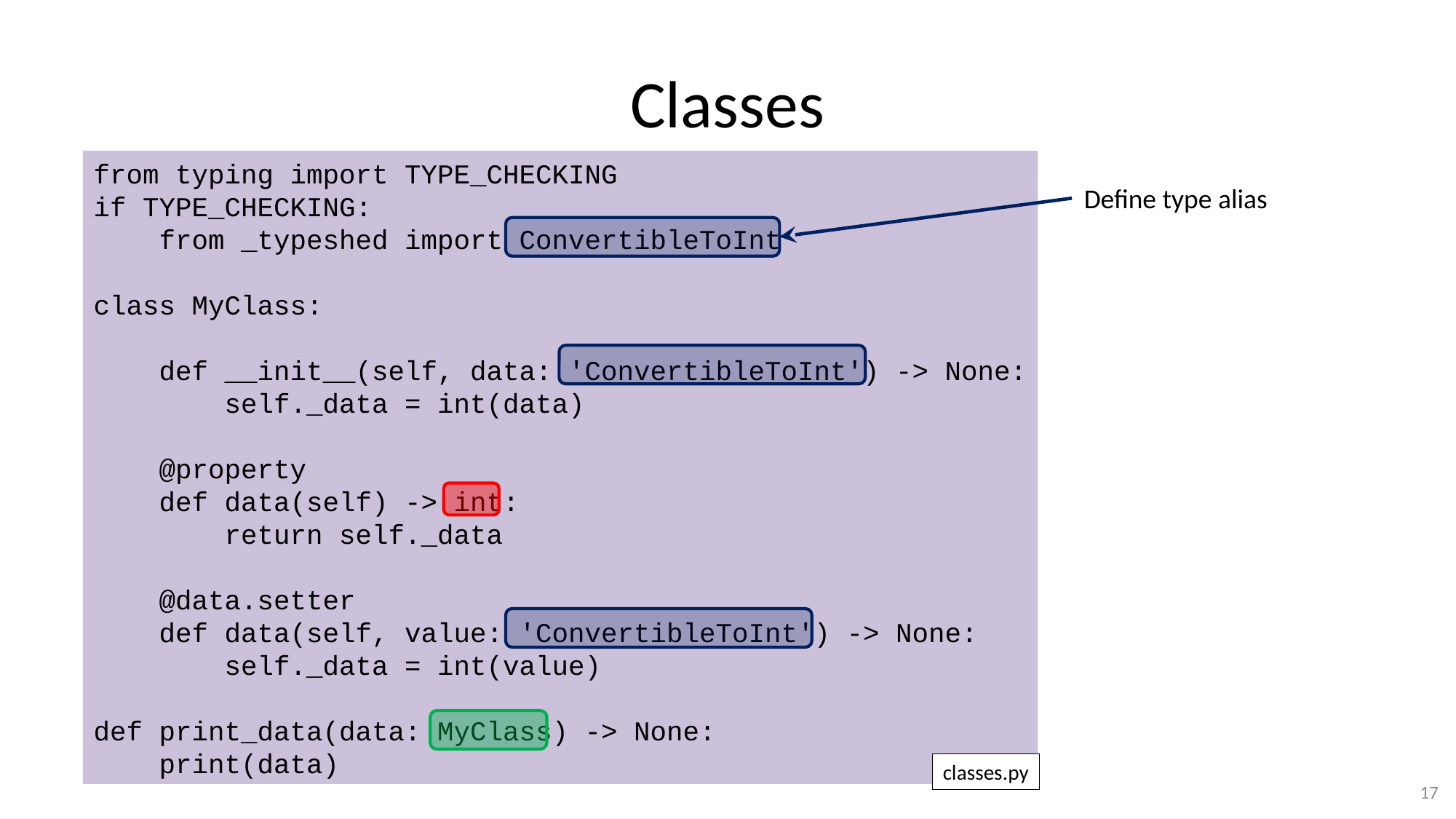

# Classes
from typing import TYPE_CHECKING
if TYPE_CHECKING:
    from _typeshed import ConvertibleToInt

class MyClass:

    def __init__(self, data: 'ConvertibleToInt') -> None:
        self._data = int(data)

    @property
    def data(self) -> int:
        return self._data

    @data.setter
    def data(self, value: 'ConvertibleToInt') -> None:
        self._data = int(value)

def print_data(data: MyClass) -> None:
    print(data)
classes.py
Define type alias

17